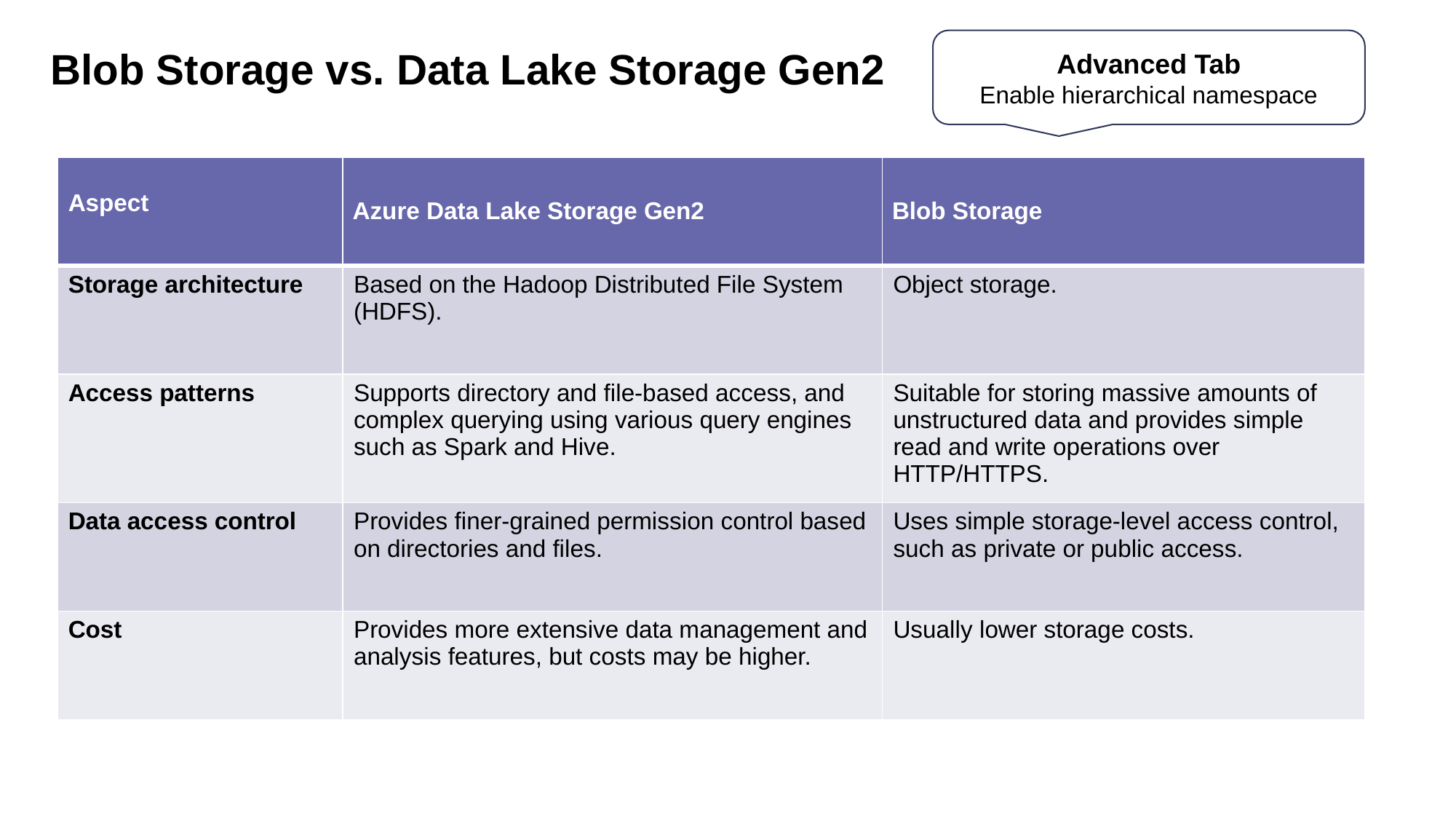

Blob Storage vs. Data Lake Storage Gen2
Advanced Tab
Enable hierarchical namespace
| Aspect | Azure Data Lake Storage Gen2 | Blob Storage |
| --- | --- | --- |
| Storage architecture | Based on the Hadoop Distributed File System (HDFS). | Object storage. |
| Access patterns | Supports directory and file-based access, and complex querying using various query engines such as Spark and Hive. | Suitable for storing massive amounts of unstructured data and provides simple read and write operations over HTTP/HTTPS. |
| Data access control | Provides finer-grained permission control based on directories and files. | Uses simple storage-level access control, such as private or public access. |
| Cost | Provides more extensive data management and analysis features, but costs may be higher. | Usually lower storage costs. |